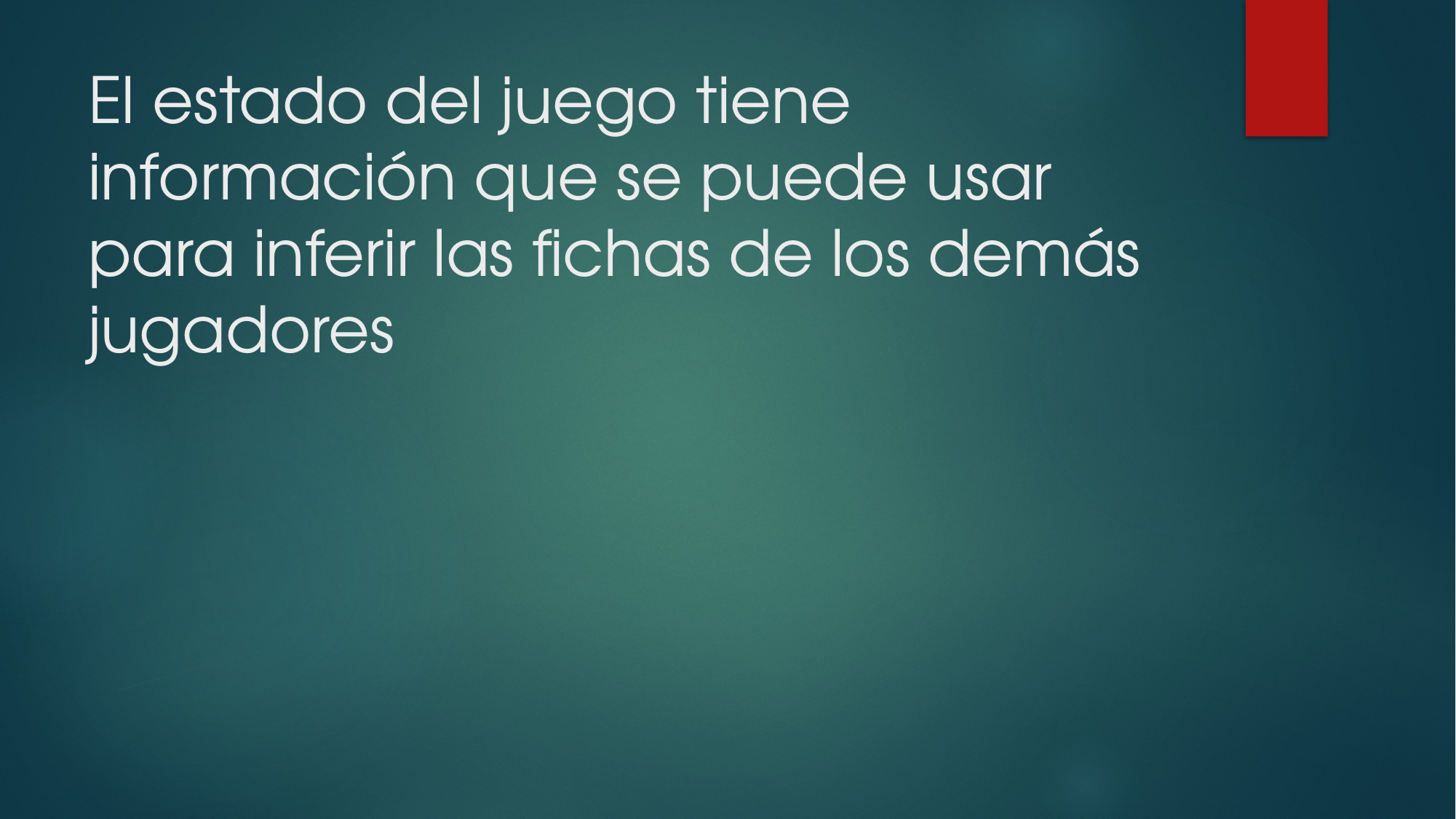

# El estado del juego tiene información que se puede usar para inferir las fichas de los demás jugadores